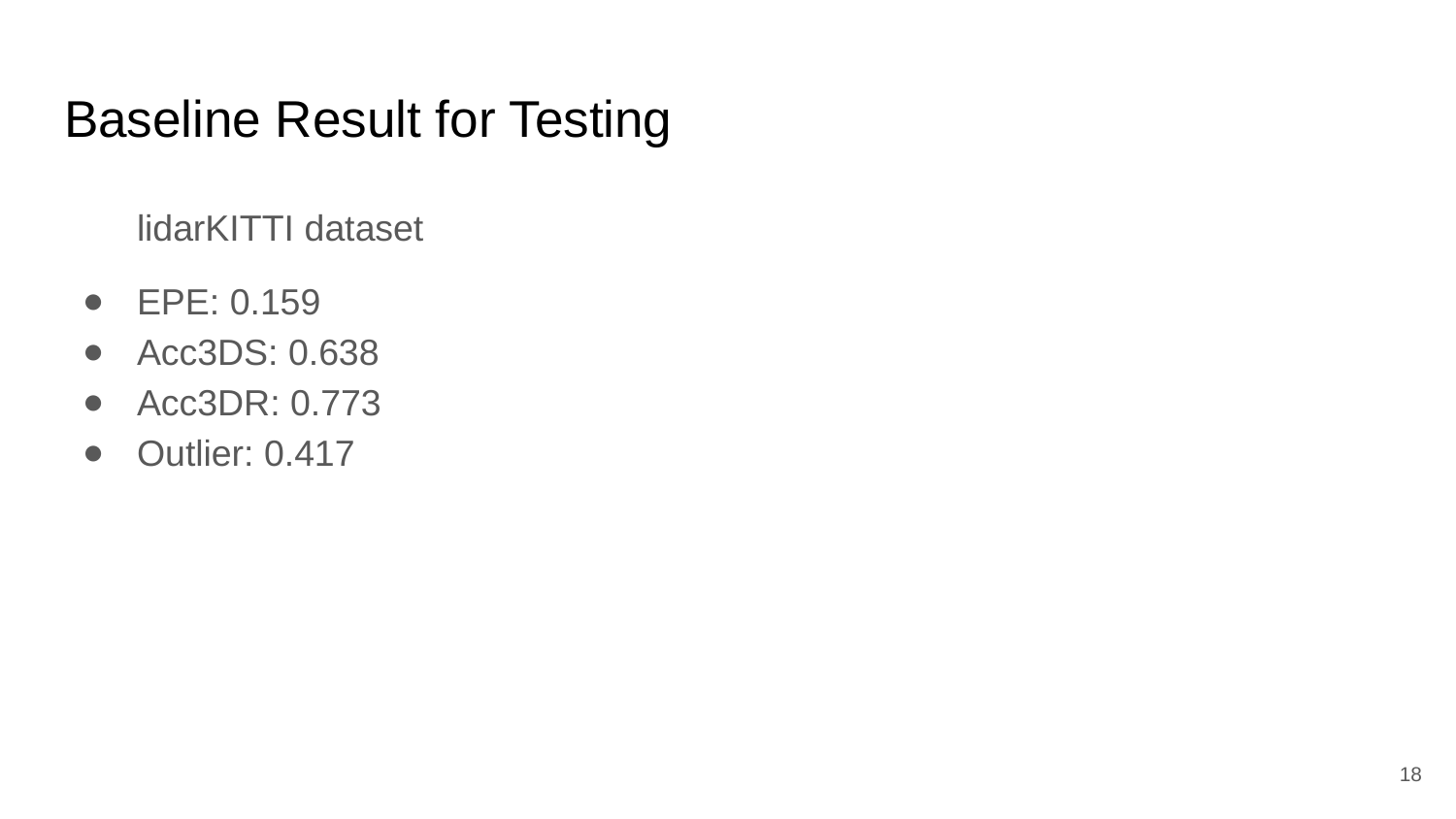

# Baseline Result for Testing
lidarKITTI dataset
EPE: 0.159
Acc3DS: 0.638
Acc3DR: 0.773
Outlier: 0.417
18